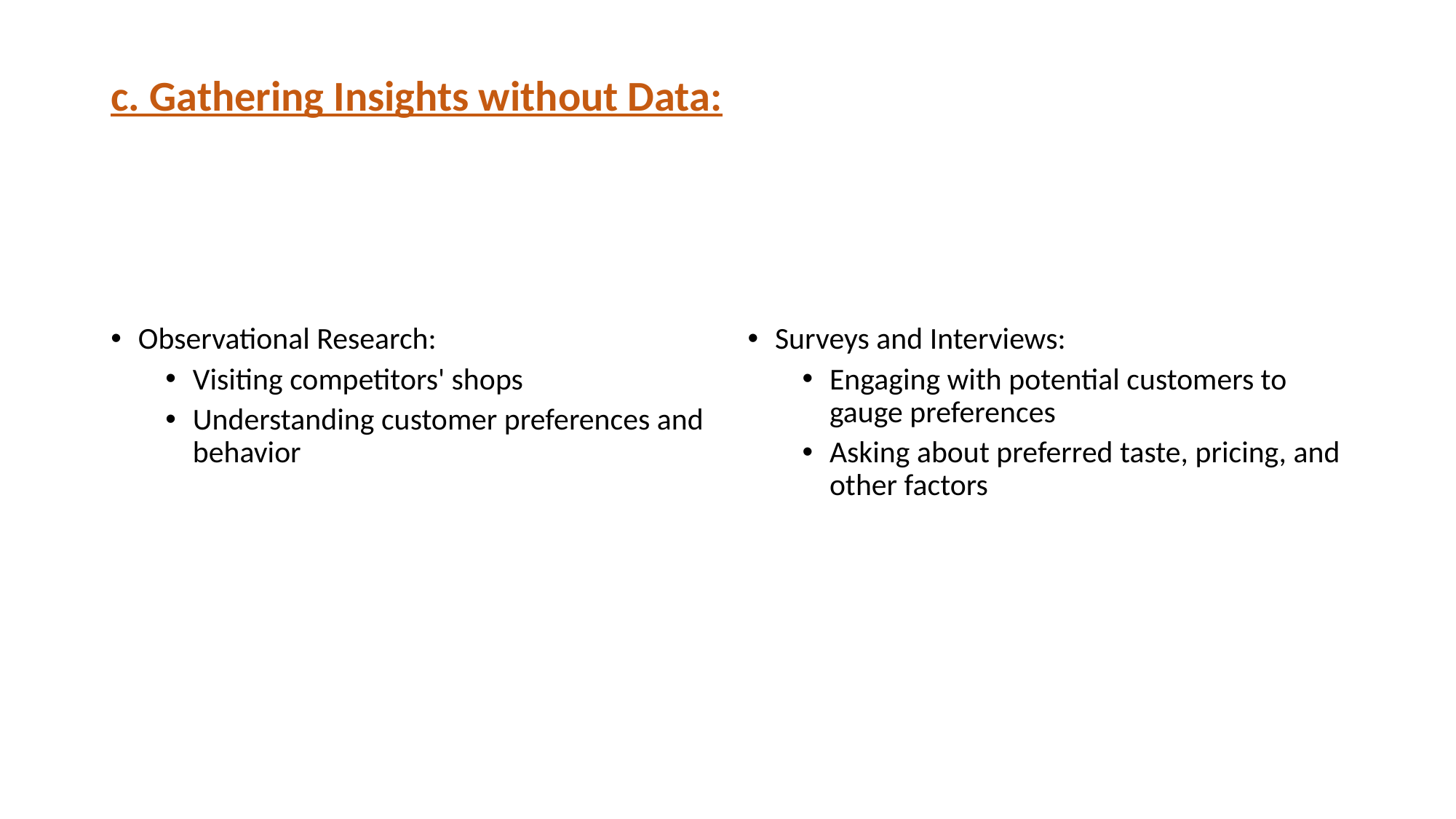

# c. Gathering Insights without Data:

Observational Research:
Visiting competitors' shops
Understanding customer preferences and behavior

Surveys and Interviews:
Engaging with potential customers to gauge preferences
Asking about preferred taste, pricing, and other factors